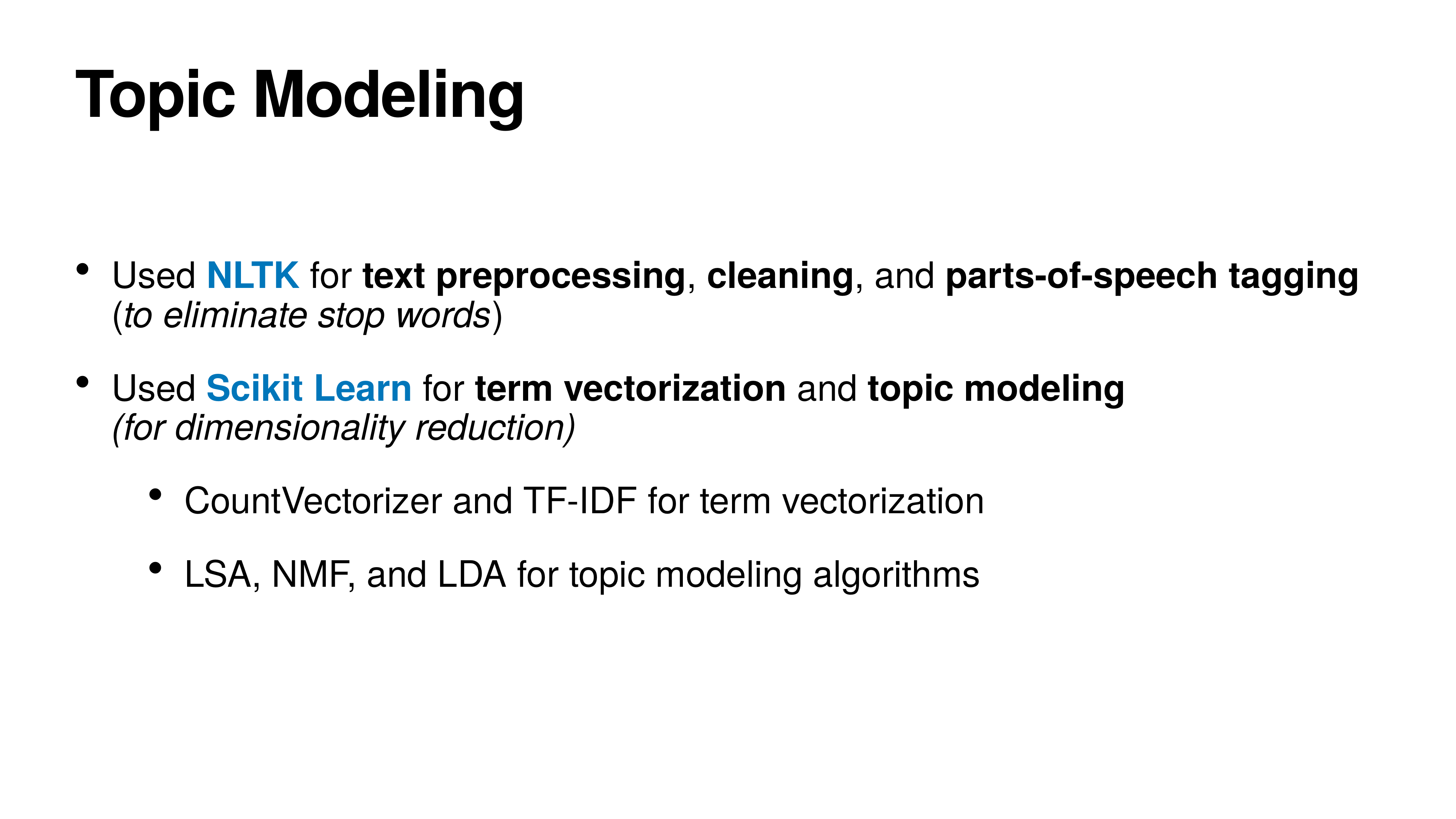

# Topic Modeling
Used NLTK for text preprocessing, cleaning, and parts-of-speech tagging (to eliminate stop words)
Used Scikit Learn for term vectorization and topic modeling                    (for dimensionality reduction)
CountVectorizer and TF-IDF for term vectorization
LSA, NMF, and LDA for topic modeling algorithms